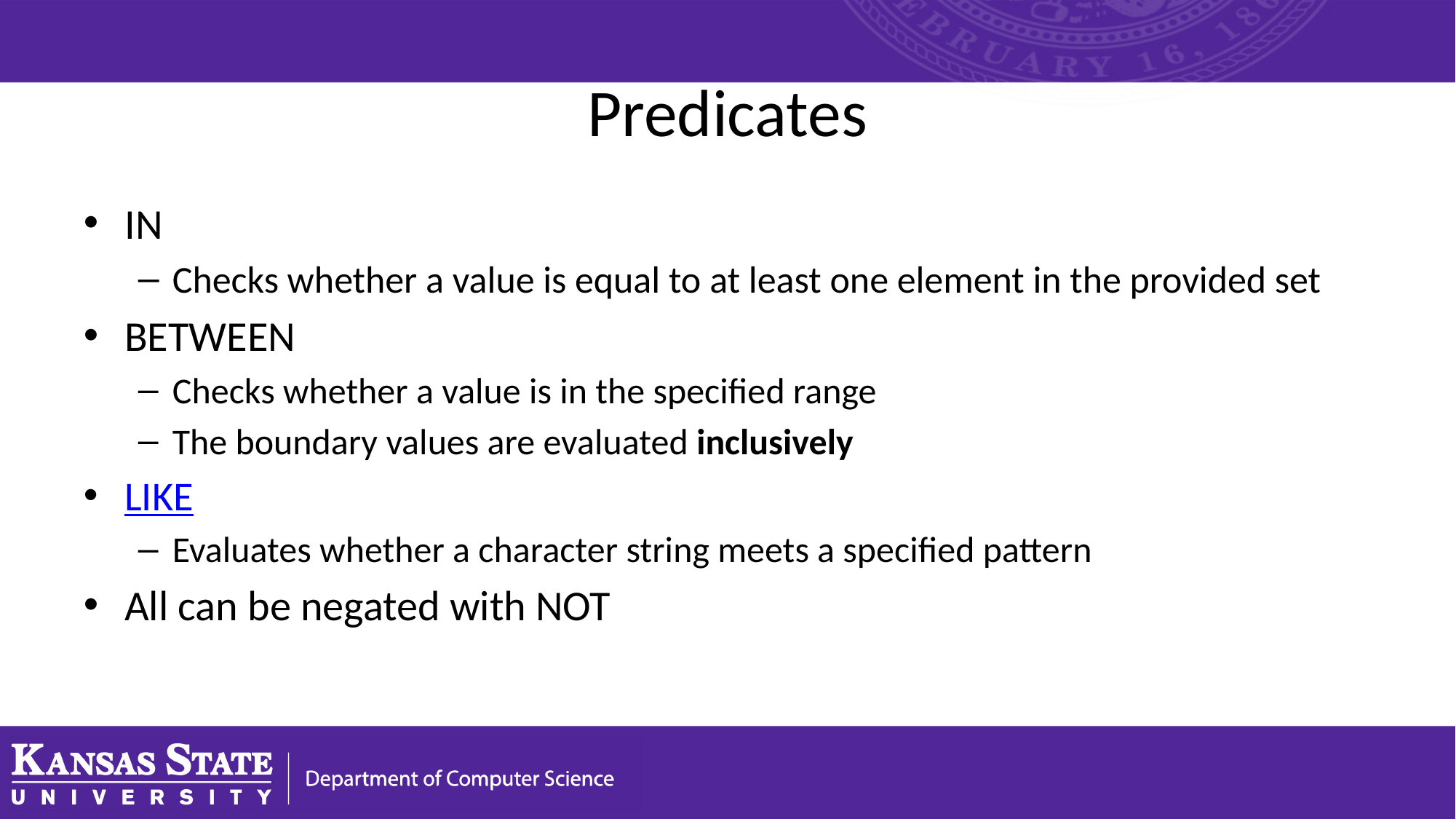

# Predicates
IN
Checks whether a value is equal to at least one element in the provided set
BETWEEN
Checks whether a value is in the specified range
The boundary values are evaluated inclusively
LIKE
Evaluates whether a character string meets a specified pattern
All can be negated with NOT